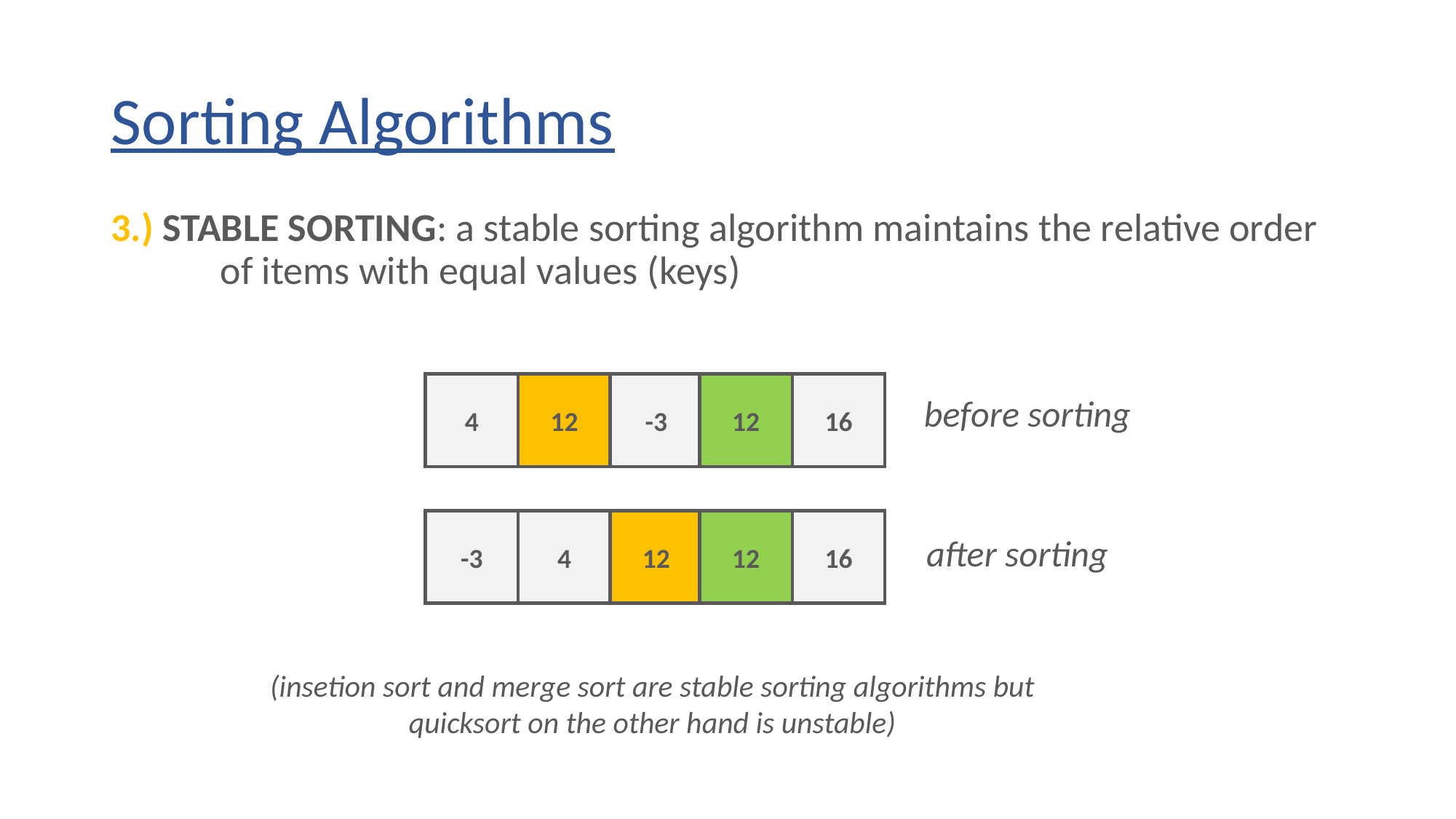

# Sorting Algorithms
3.) STABLE SORTING: a stable sorting algorithm maintains the relative order 	of items with equal values (keys)

4
12
-3
12
16
before sorting
-3
4
12
12
16
after sorting
(insetion sort and merge sort are stable sorting algorithms but
quicksort on the other hand is unstable)